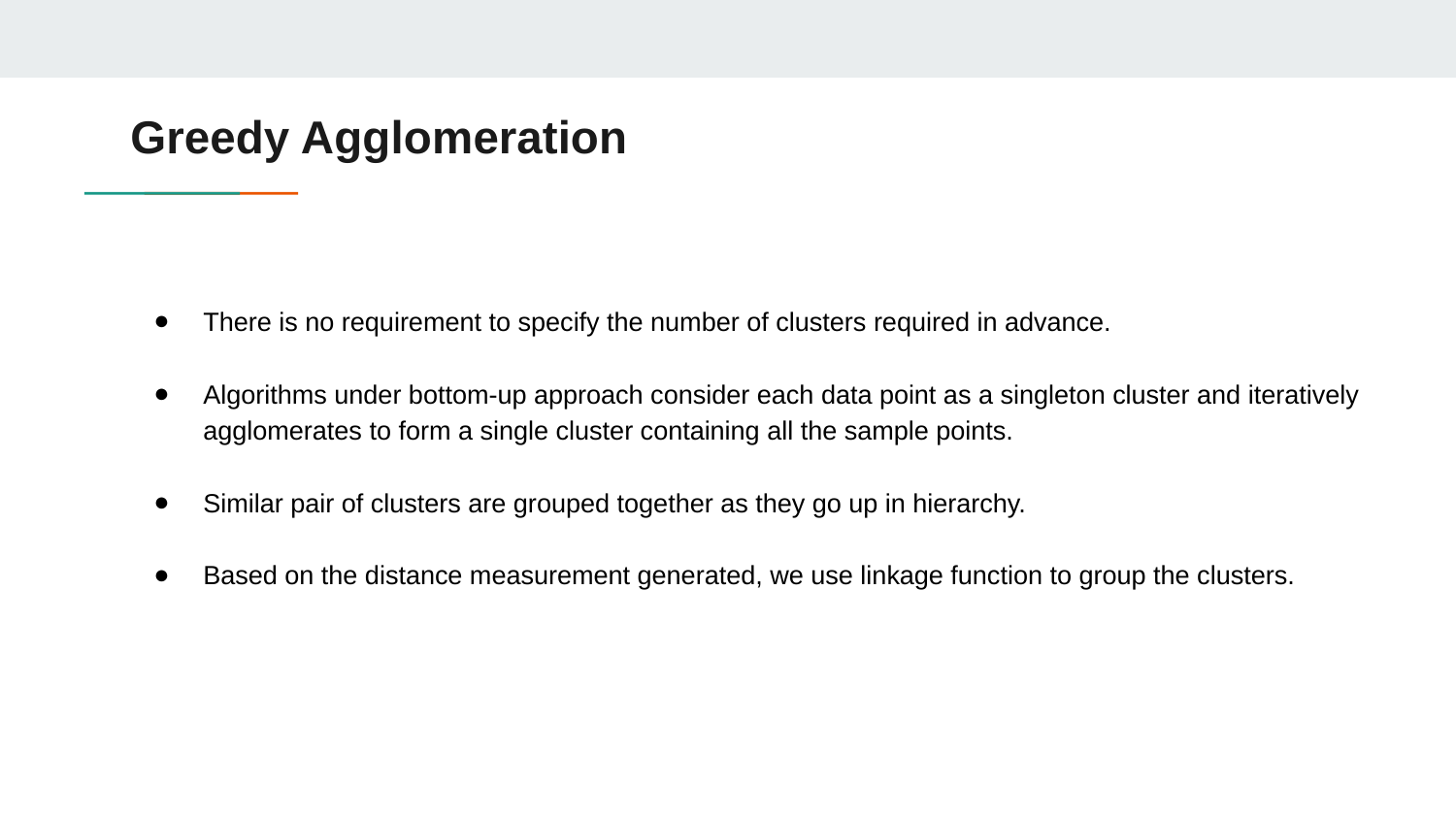

# Greedy Agglomeration
There is no requirement to specify the number of clusters required in advance.

Algorithms under bottom-up approach consider each data point as a singleton cluster and iteratively agglomerates to form a single cluster containing all the sample points.

Similar pair of clusters are grouped together as they go up in hierarchy.

Based on the distance measurement generated, we use linkage function to group the clusters.